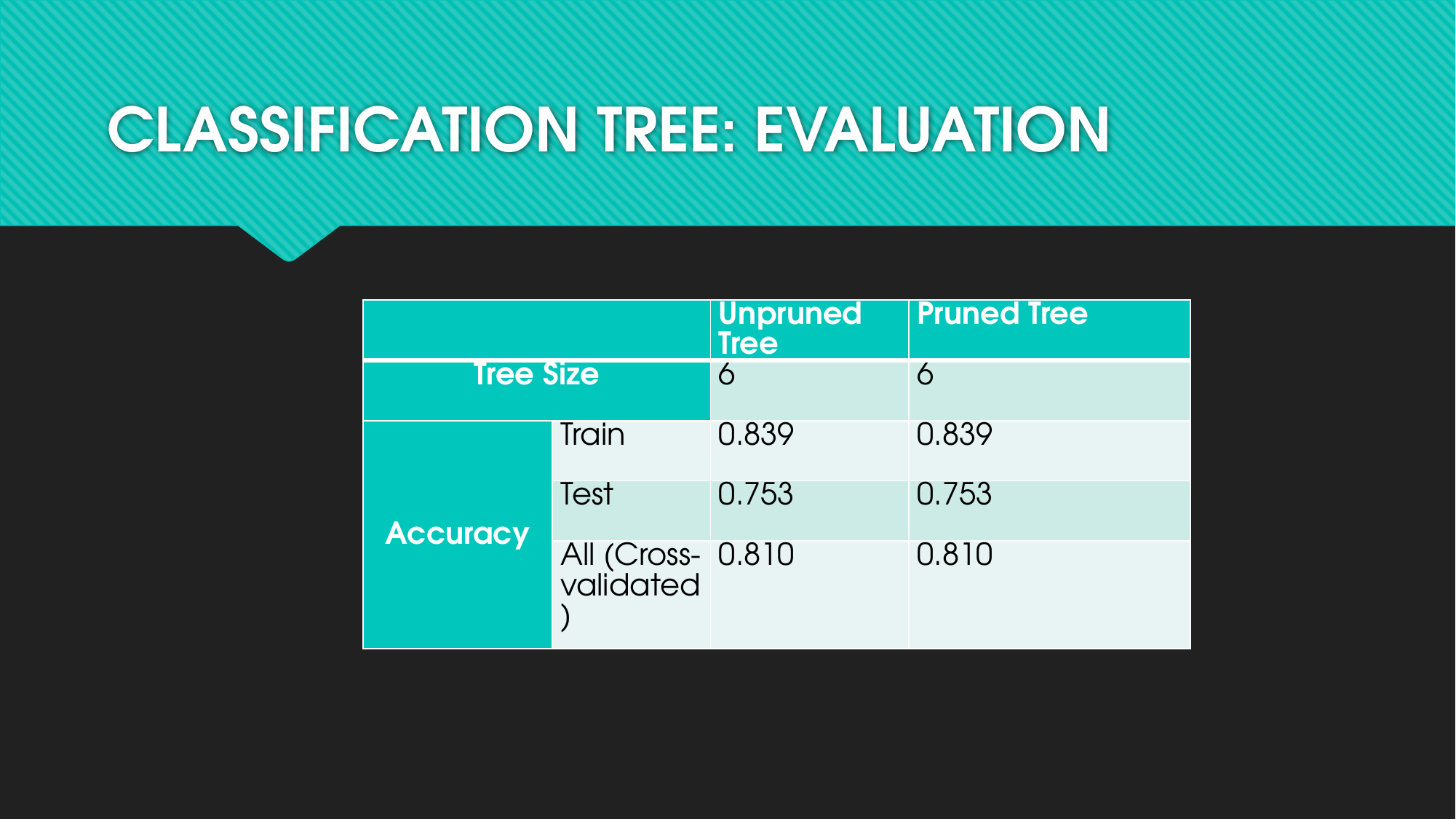

# CLASSIFICATION TREE: EVALUATION
|  |  | Unpruned Tree | Pruned Tree |
| --- | --- | --- | --- |
| Tree Size |  | 6 | 6 |
| Accuracy | Train | 0.839 | 0.839 |
|  | Test | 0.753 | 0.753 |
|  | All (Cross-validated) | 0.810 | 0.810 |